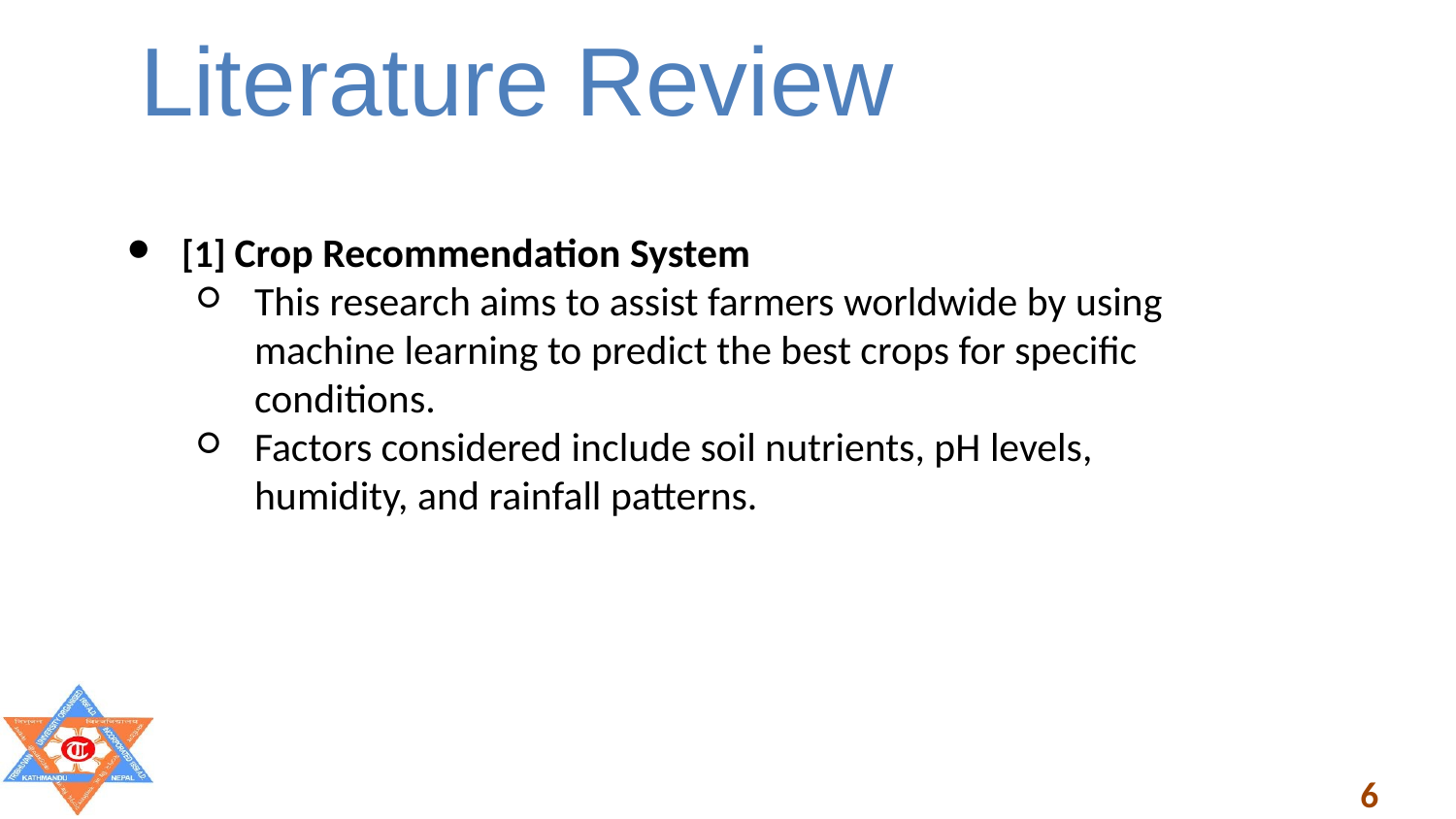

# Literature Review
[1] Crop Recommendation System
This research aims to assist farmers worldwide by using machine learning to predict the best crops for specific conditions.
Factors considered include soil nutrients, pH levels, humidity, and rainfall patterns.
6